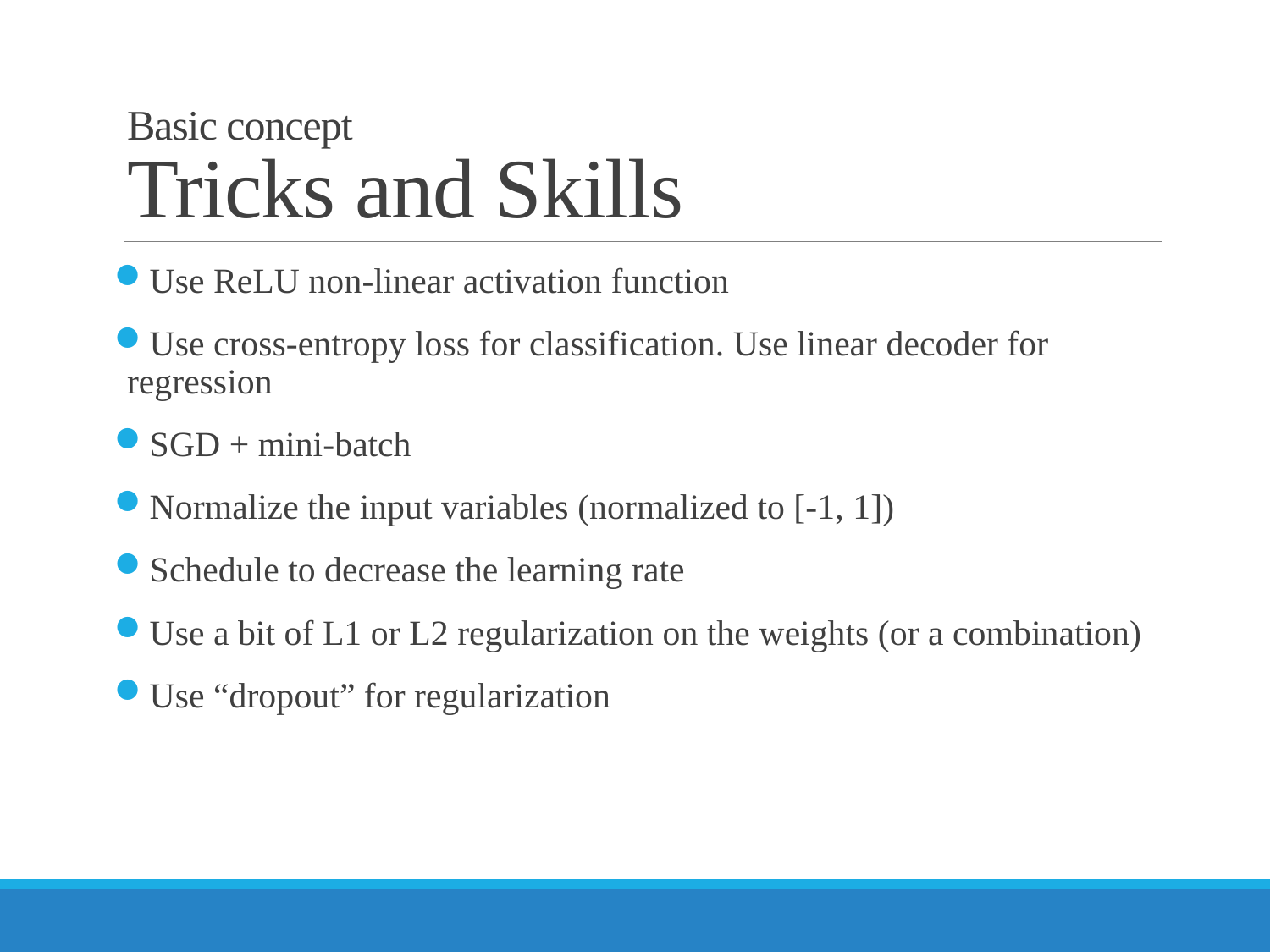

# Basic concept Tricks and Skills
Use ReLU non-linear activation function
Use cross-entropy loss for classification. Use linear decoder for regression
SGD + mini-batch
Normalize the input variables (normalized to [-1, 1])
Schedule to decrease the learning rate
Use a bit of L1 or L2 regularization on the weights (or a combination)
Use “dropout” for regularization